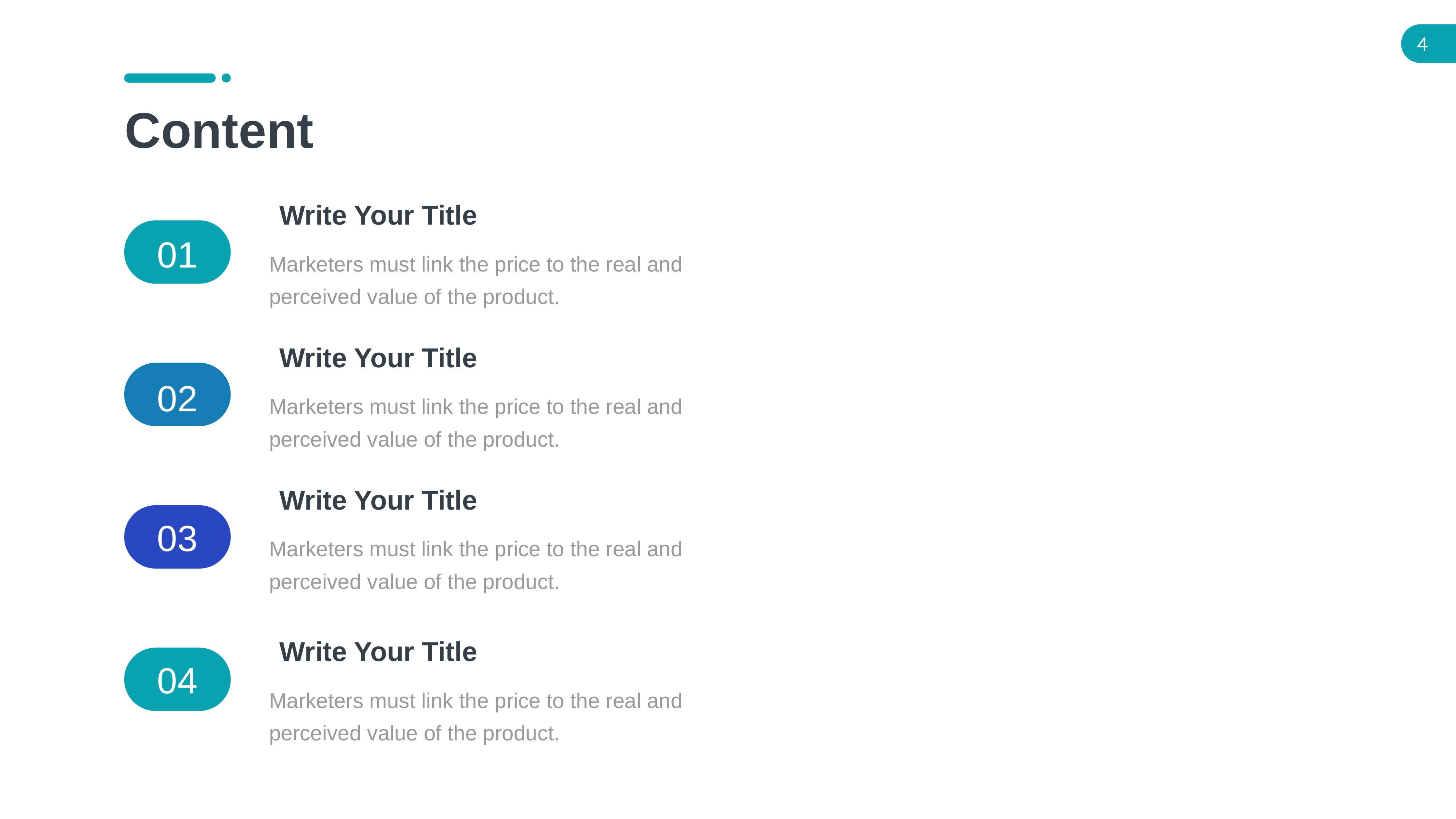

Content
Write Your Title

01
Marketers must link the price to the real and perceived value of the product.
Write Your Title

02
Marketers must link the price to the real and perceived value of the product.
Write Your Title

03
Marketers must link the price to the real and perceived value of the product.
Write Your Title

04
Marketers must link the price to the real and perceived value of the product.